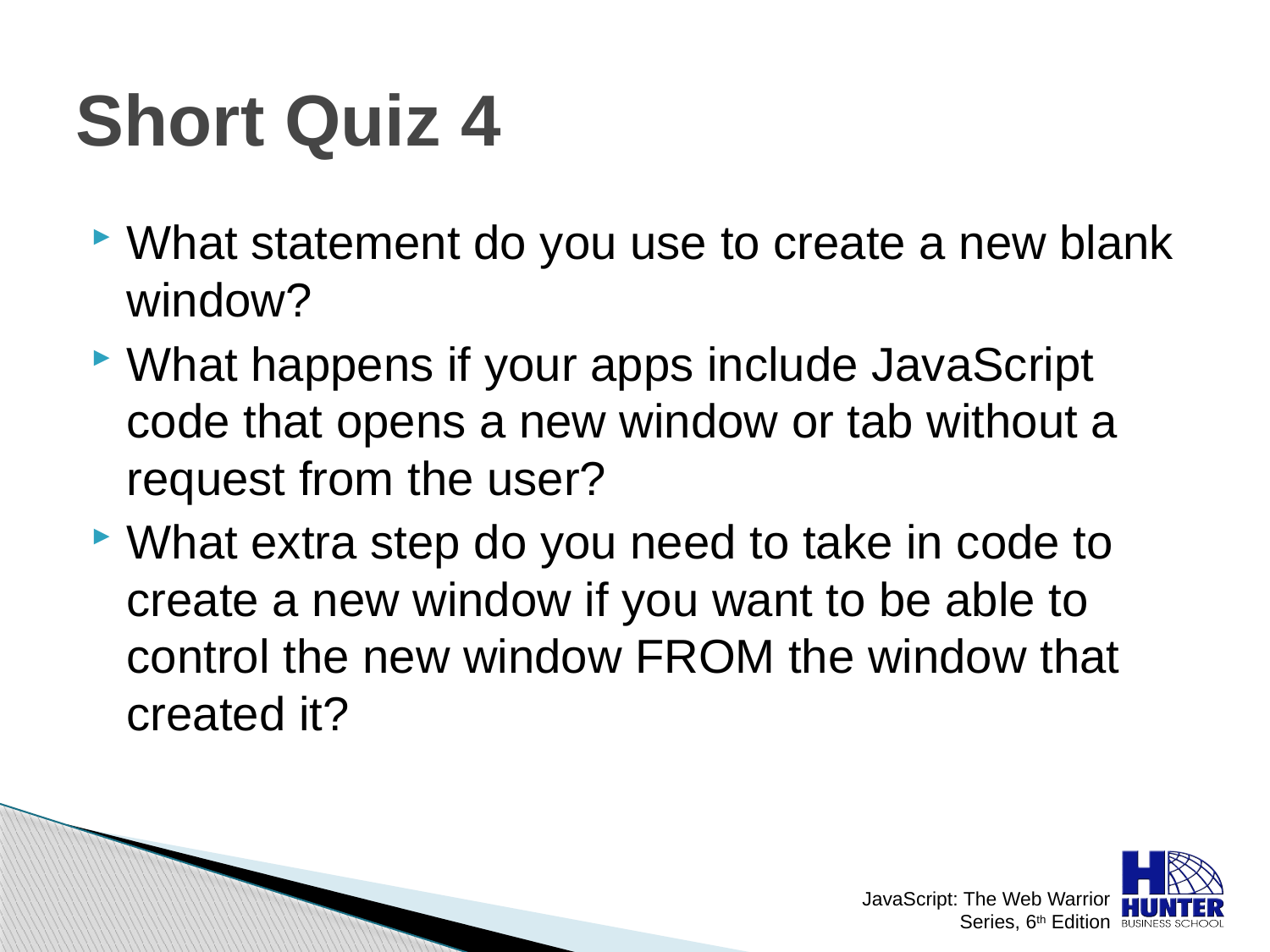

# Short Quiz 4
What statement do you use to create a new blank window?
What happens if your apps include JavaScript code that opens a new window or tab without a request from the user?
What extra step do you need to take in code to create a new window if you want to be able to control the new window FROM the window that created it?